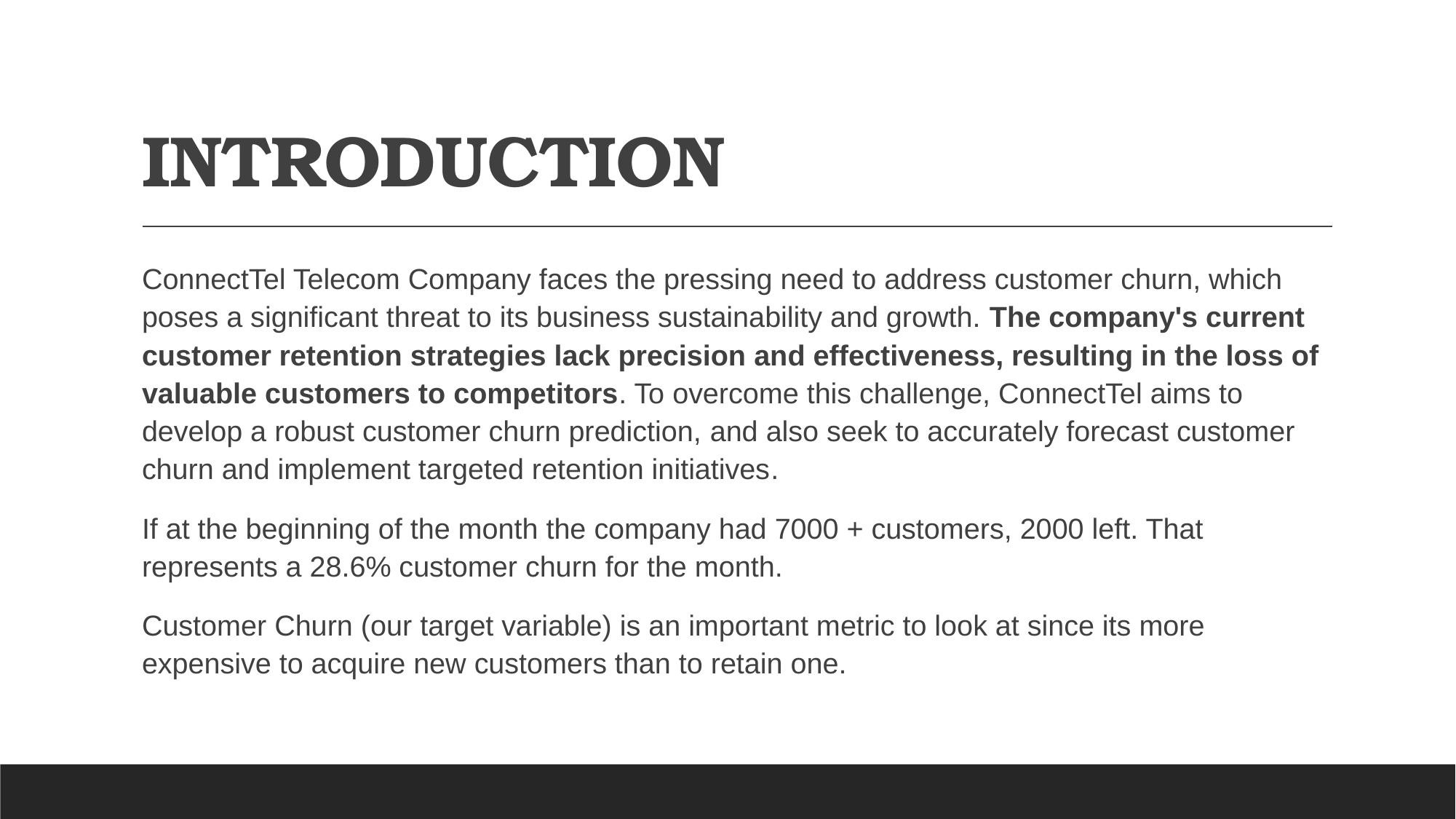

# INTRODUCTION
ConnectTel Telecom Company faces the pressing need to address customer churn, which poses a significant threat to its business sustainability and growth. The company's current customer retention strategies lack precision and effectiveness, resulting in the loss of valuable customers to competitors. To overcome this challenge, ConnectTel aims to develop a robust customer churn prediction, and also seek to accurately forecast customer churn and implement targeted retention initiatives.
If at the beginning of the month the company had 7000 + customers, 2000 left. That represents a 28.6% customer churn for the month.
Customer Churn (our target variable) is an important metric to look at since its more expensive to acquire new customers than to retain one.